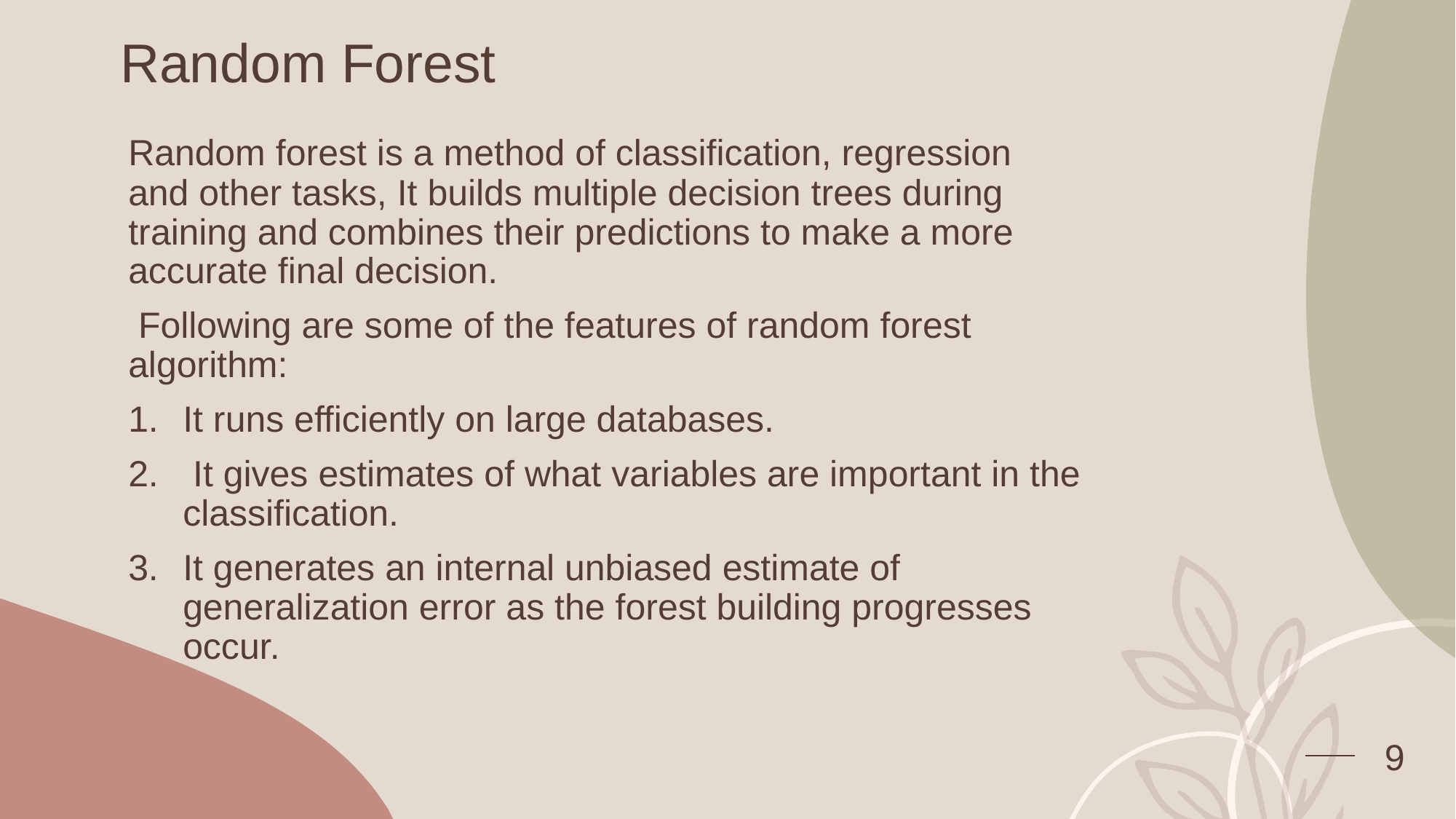

# Random Forest
Random forest is a method of classification, regression and other tasks, It builds multiple decision trees during training and combines their predictions to make a more accurate final decision.
 Following are some of the features of random forest algorithm:
It runs efficiently on large databases.
 It gives estimates of what variables are important in the classification.
It generates an internal unbiased estimate of generalization error as the forest building progresses occur.
9